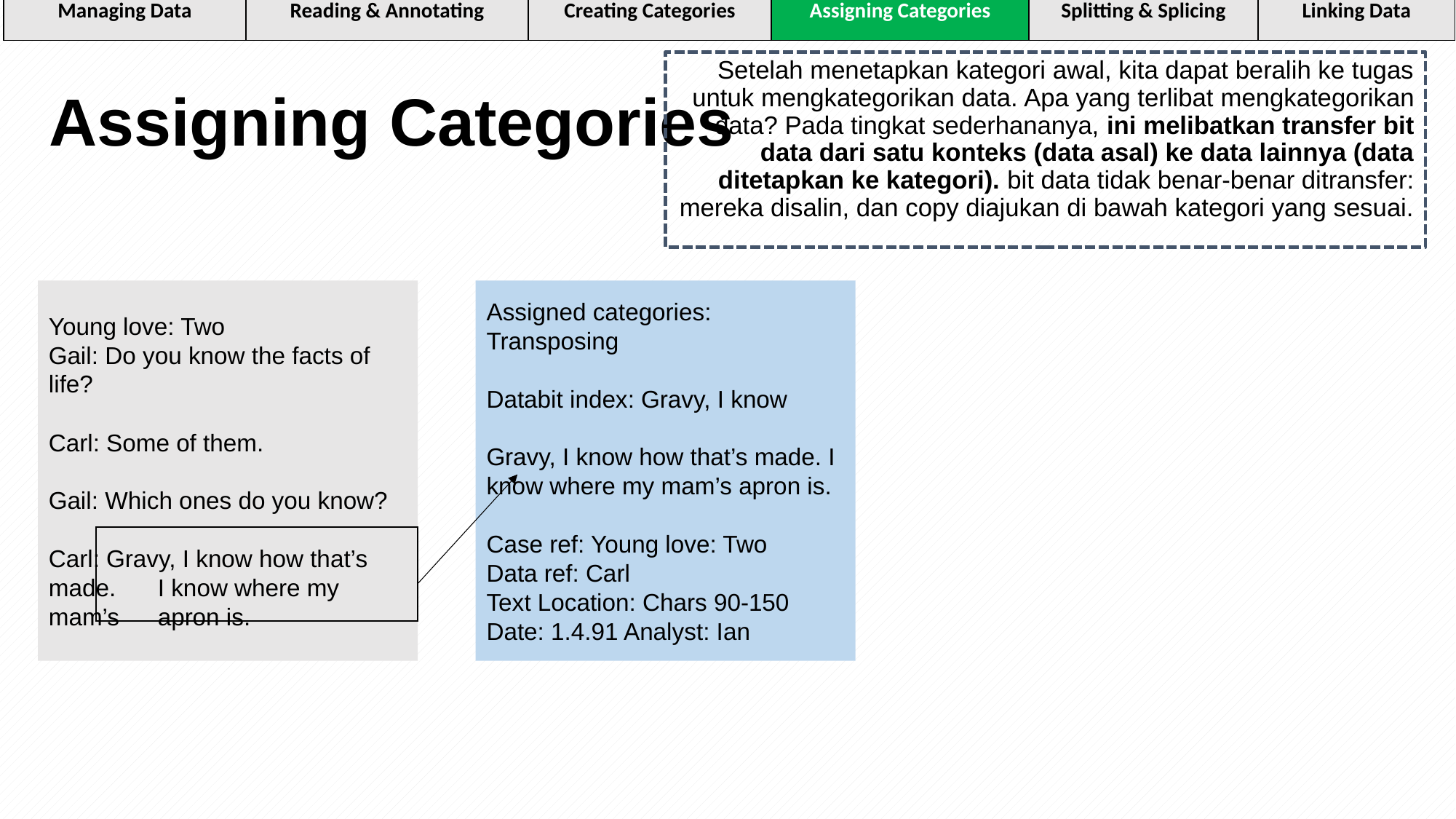

| Managing Data | Reading & Annotating | Creating Categories | Assigning Categories | Splitting & Splicing | Linking Data |
| --- | --- | --- | --- | --- | --- |
# Assigning Categories
Setelah menetapkan kategori awal, kita dapat beralih ke tugas untuk mengkategorikan data. Apa yang terlibat mengkategorikan data? Pada tingkat sederhananya, ini melibatkan transfer bit data dari satu konteks (data asal) ke data lainnya (data ditetapkan ke kategori). bit data tidak benar-benar ditransfer: mereka disalin, dan copy diajukan di bawah kategori yang sesuai.
Young love: Two
Gail: Do you know the facts of life?

Carl: Some of them.

Gail: Which ones do you know?

Carl: Gravy, I know how that’s made.   	I know where my mam’s 	apron is.
Assigned categories: Transposing

Databit index: Gravy, I know

Gravy, I know how that’s made. I know where my mam’s apron is.

Case ref: Young love: Two
Data ref: Carl
Text Location: Chars 90-150
Date: 1.4.91 Analyst: Ian